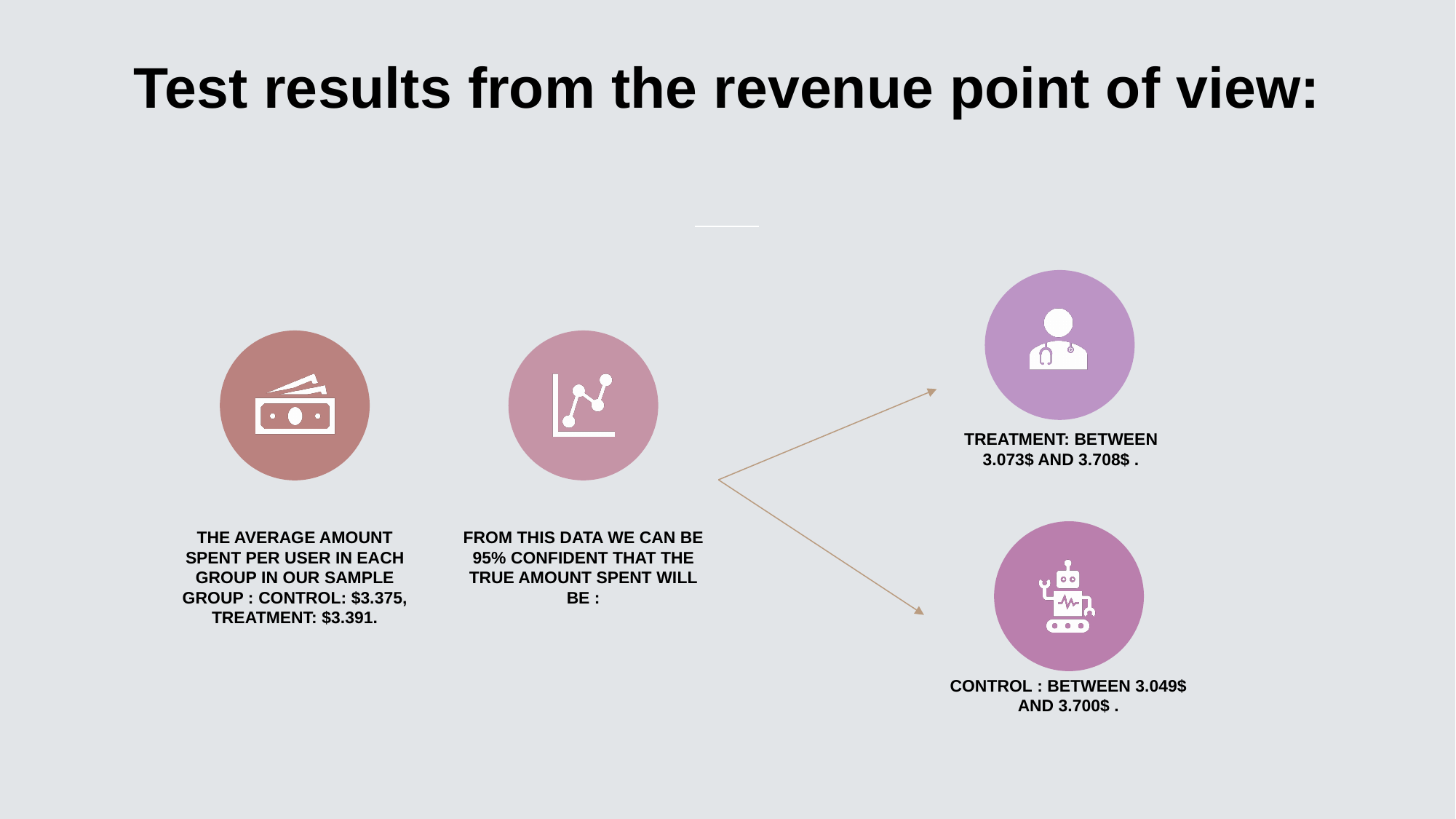

# Test results from the revenue point of view:
The average amount spent per user in each group in our sample group : Control: $3.375, Treatment: $3.391.
From this data we can be 95% confident that the true amount spent will be :
Control : between 3.049$ and 3.700$ .
Treatment: between 3.073$ and 3.708$ .